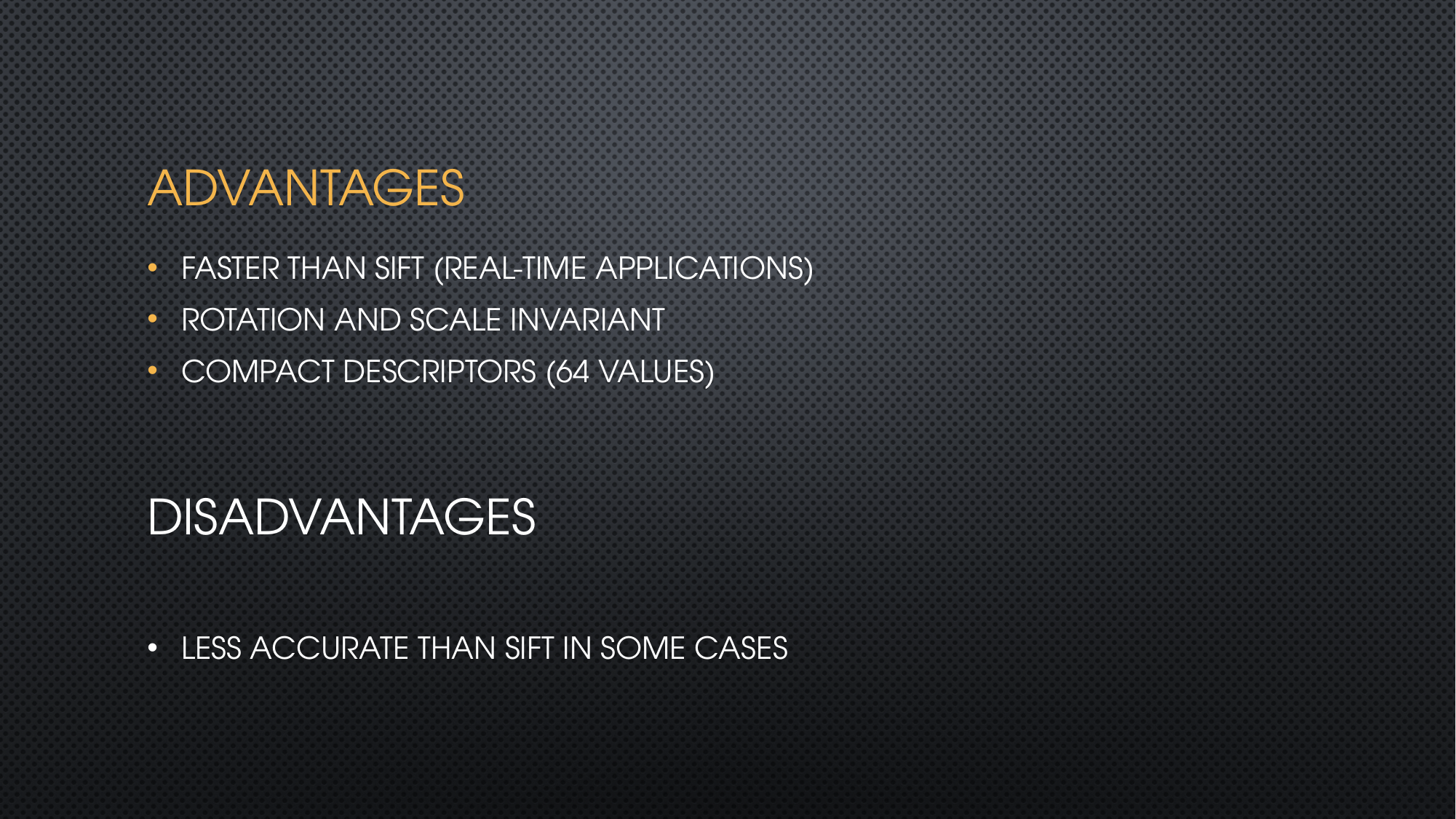

# Advantages
Faster than SIFT (real-time applications)
Rotation and scale invariant
Compact descriptors (64 values)
disadvantages
Less accurate than SIFT in some cases